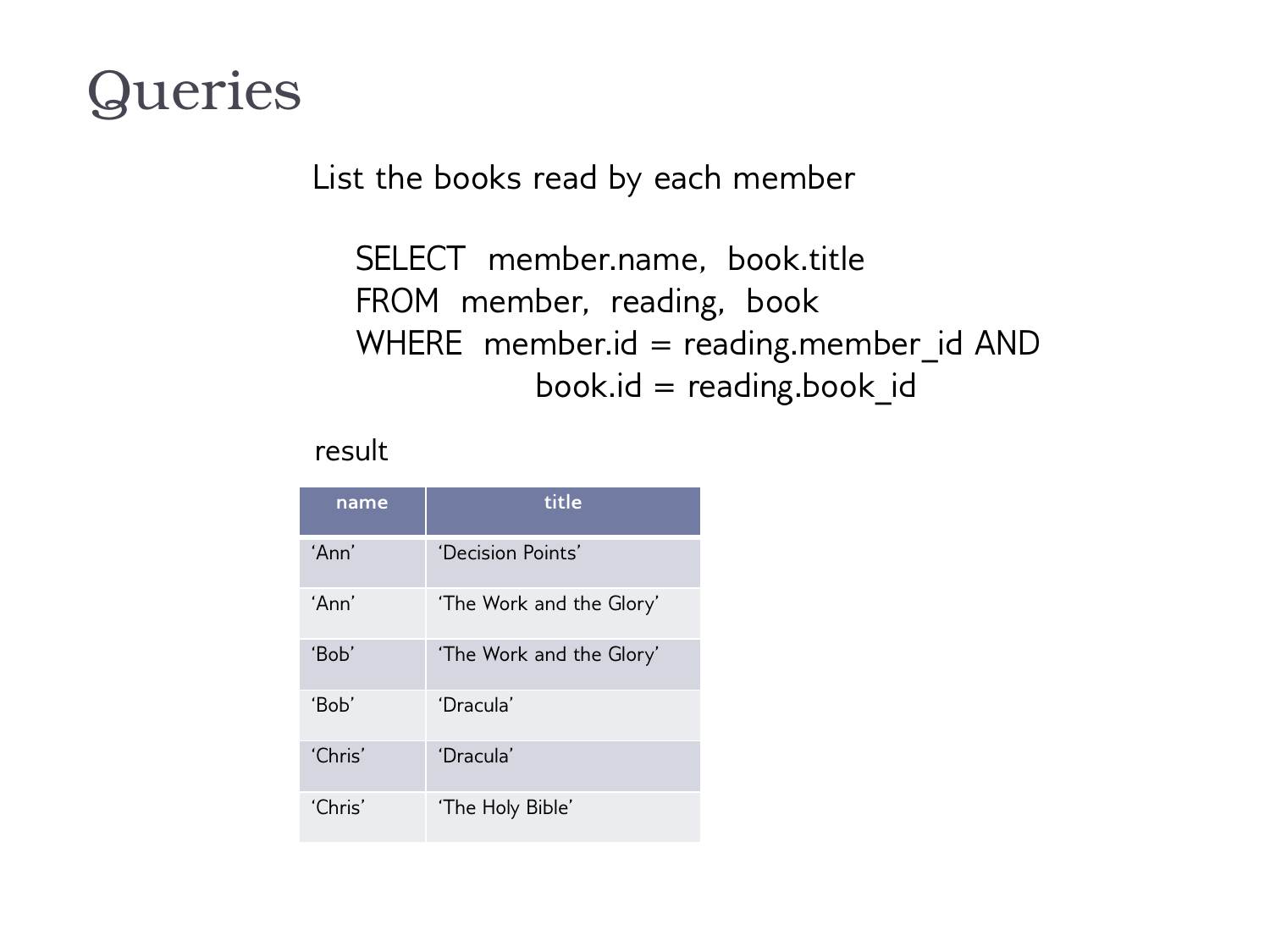

# Queries
List the books read by each member
SELECT  member.name,  book.title
FROM  member,  reading,  book
WHERE  member.id = reading.member_id AND
                 book.id = reading.book_id
result
| name | title |
| --- | --- |
| ‘Ann’ | ‘Decision Points’ |
| ‘Ann’ | ‘The Work and the Glory’ |
| ‘Bob’ | ‘The Work and the Glory’ |
| ‘Bob’ | ‘Dracula’ |
| ‘Chris’ | ‘Dracula’ |
| ‘Chris’ | ‘The Holy Bible’ |